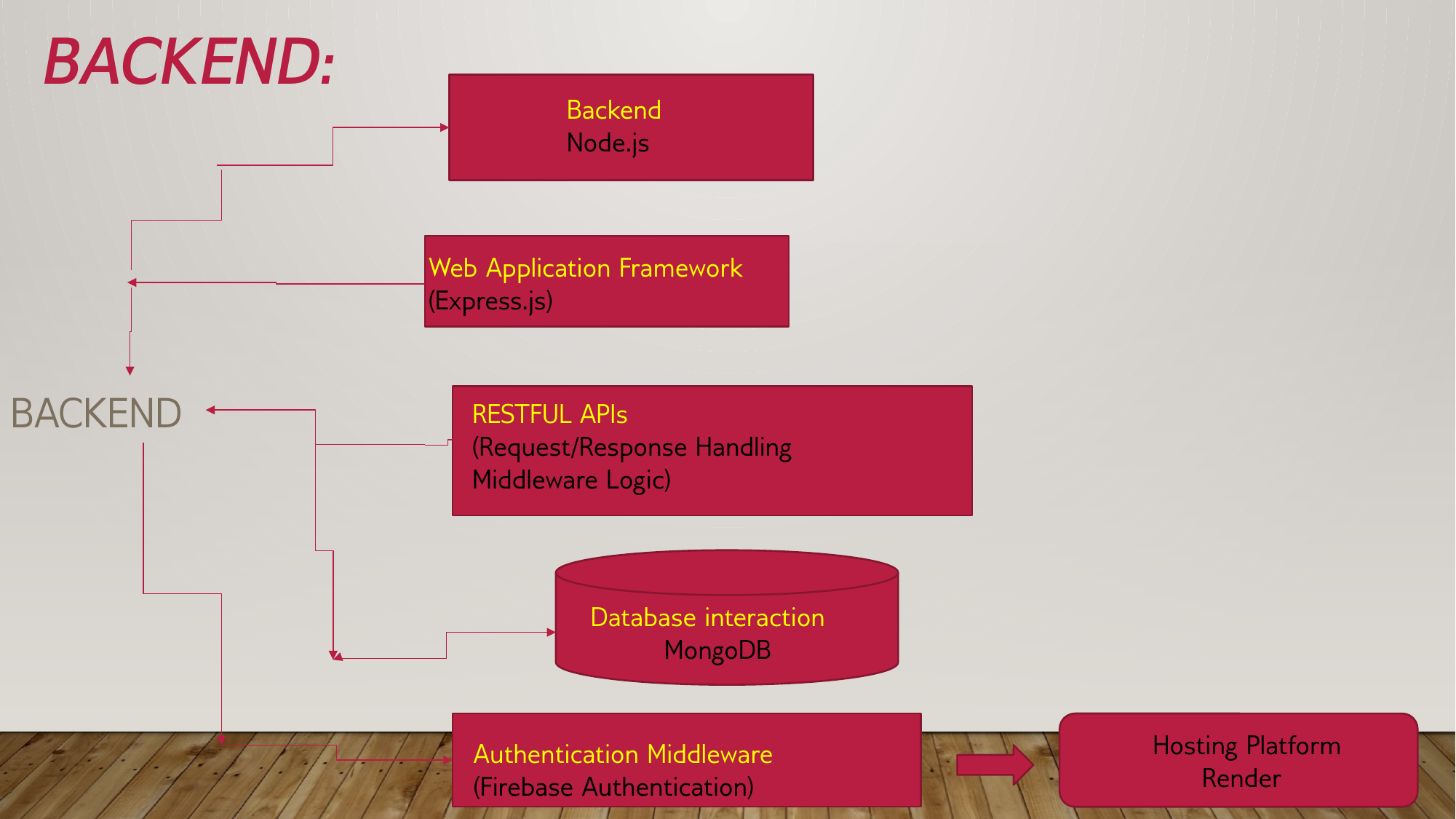

BACKEND:

Backend
Node.js

Web Application Framework
(Express.js)
BACKEND

RESTFUL APIs
(Request/Response Handling
Middleware Logic)

Database interaction
         MongoDB

Hosting Platform
      Render
Authentication Middleware
(Firebase Authentication)